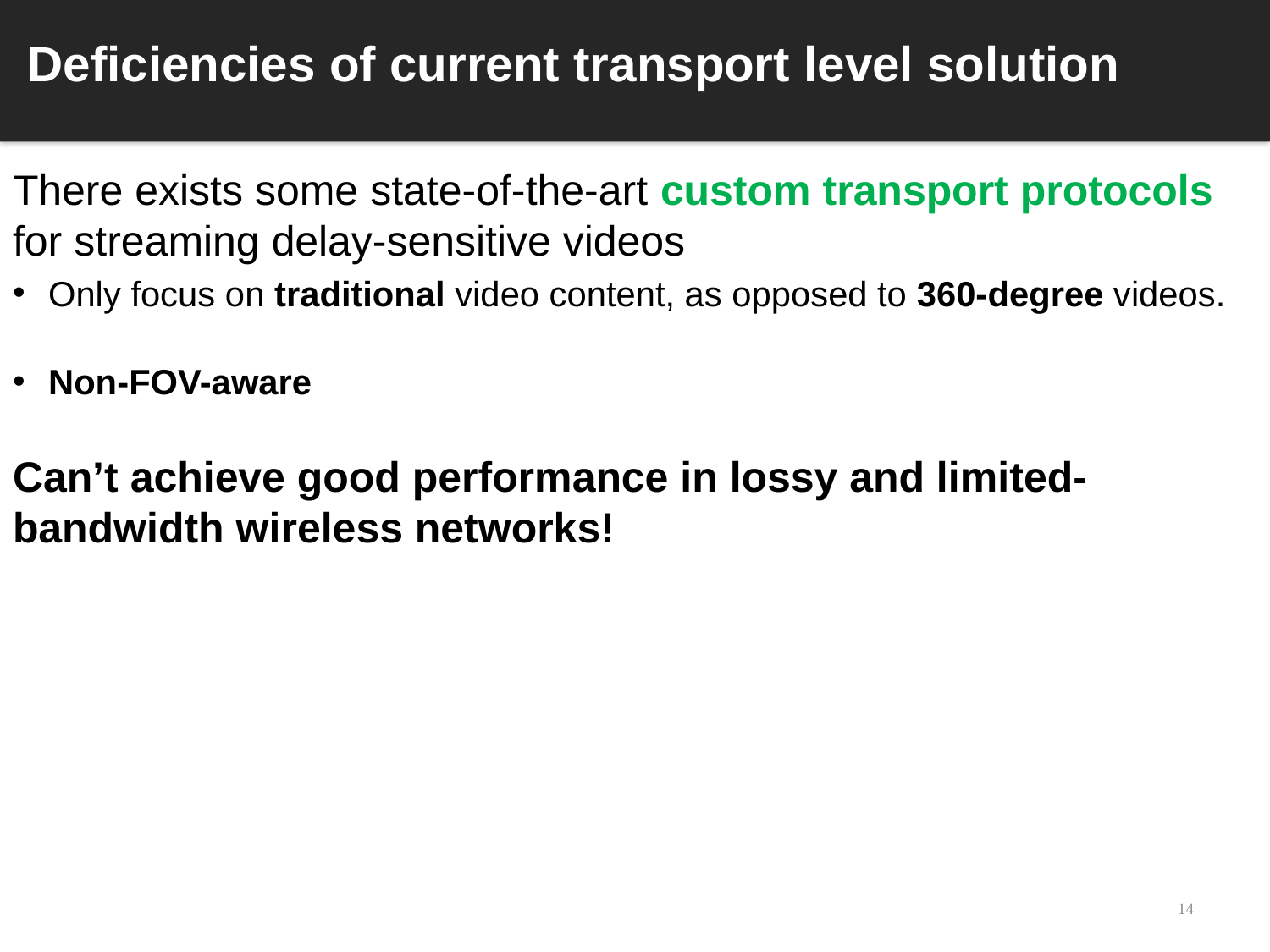

Deficiencies of current transport level solution
There exists some state-of-the-art custom transport protocols for streaming delay-sensitive videos
Only focus on traditional video content, as opposed to 360-degree videos.

Non-FOV-aware

Can’t achieve good performance in lossy and limited-bandwidth wireless networks!

14